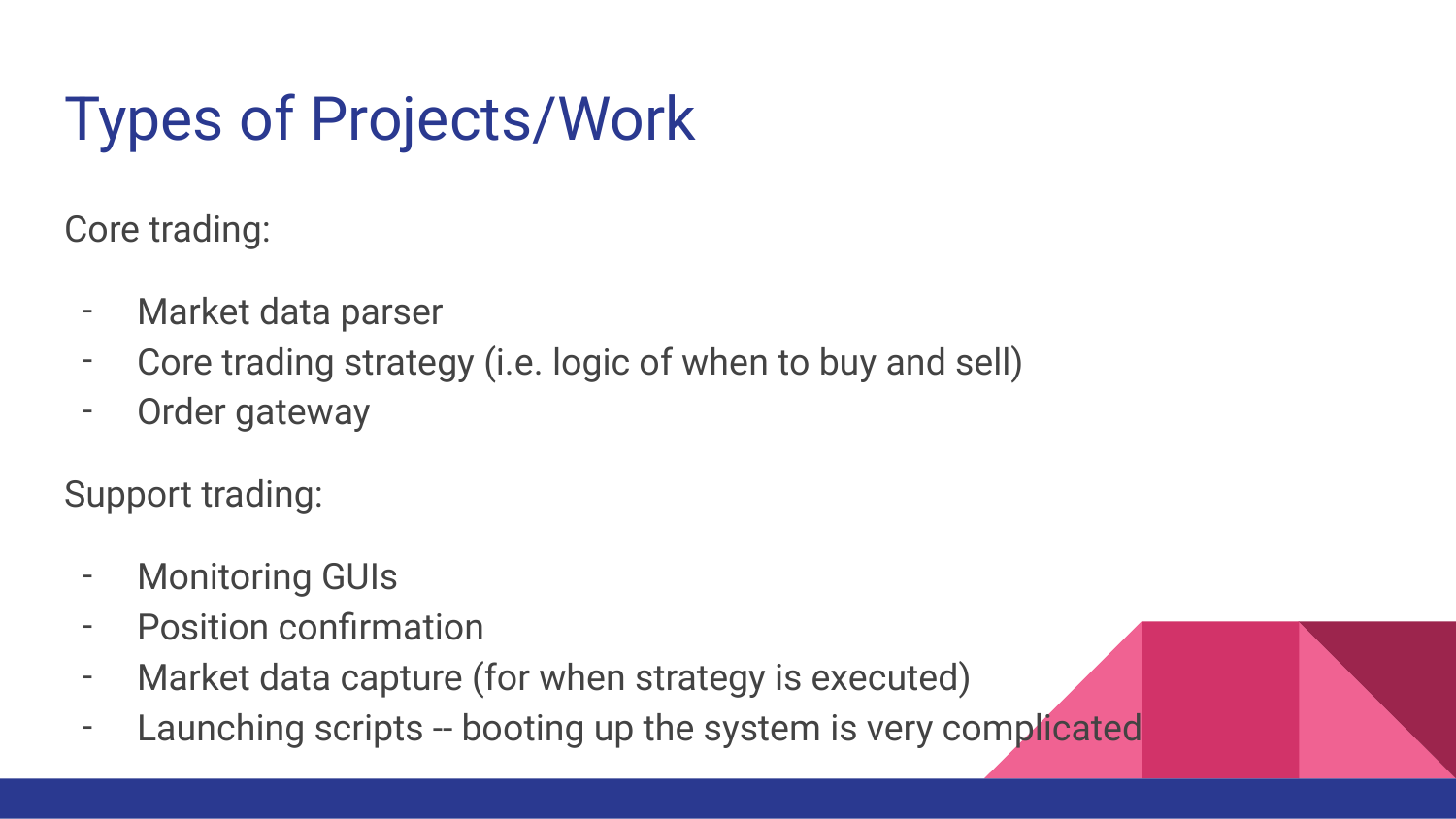

# Types of Projects/Work
Core trading:
Market data parser
Core trading strategy (i.e. logic of when to buy and sell)
Order gateway
Support trading:
Monitoring GUIs
Position confirmation
Market data capture (for when strategy is executed)
Launching scripts -- booting up the system is very complicated